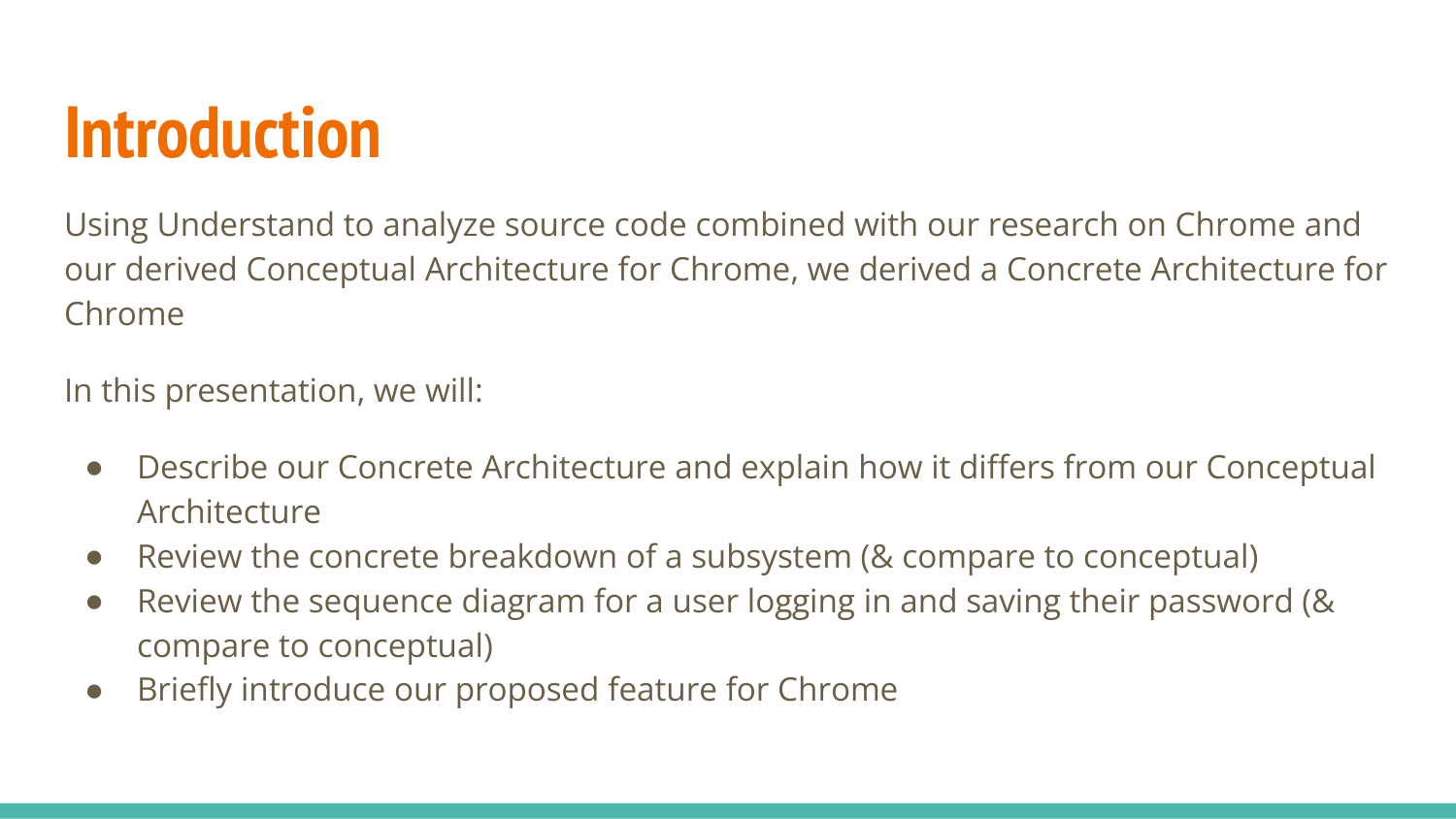

# Introduction
Using Understand to analyze source code combined with our research on Chrome and our derived Conceptual Architecture for Chrome, we derived a Concrete Architecture for Chrome
In this presentation, we will:
Describe our Concrete Architecture and explain how it differs from our Conceptual Architecture
Review the concrete breakdown of a subsystem (& compare to conceptual)
Review the sequence diagram for a user logging in and saving their password (& compare to conceptual)
Briefly introduce our proposed feature for Chrome